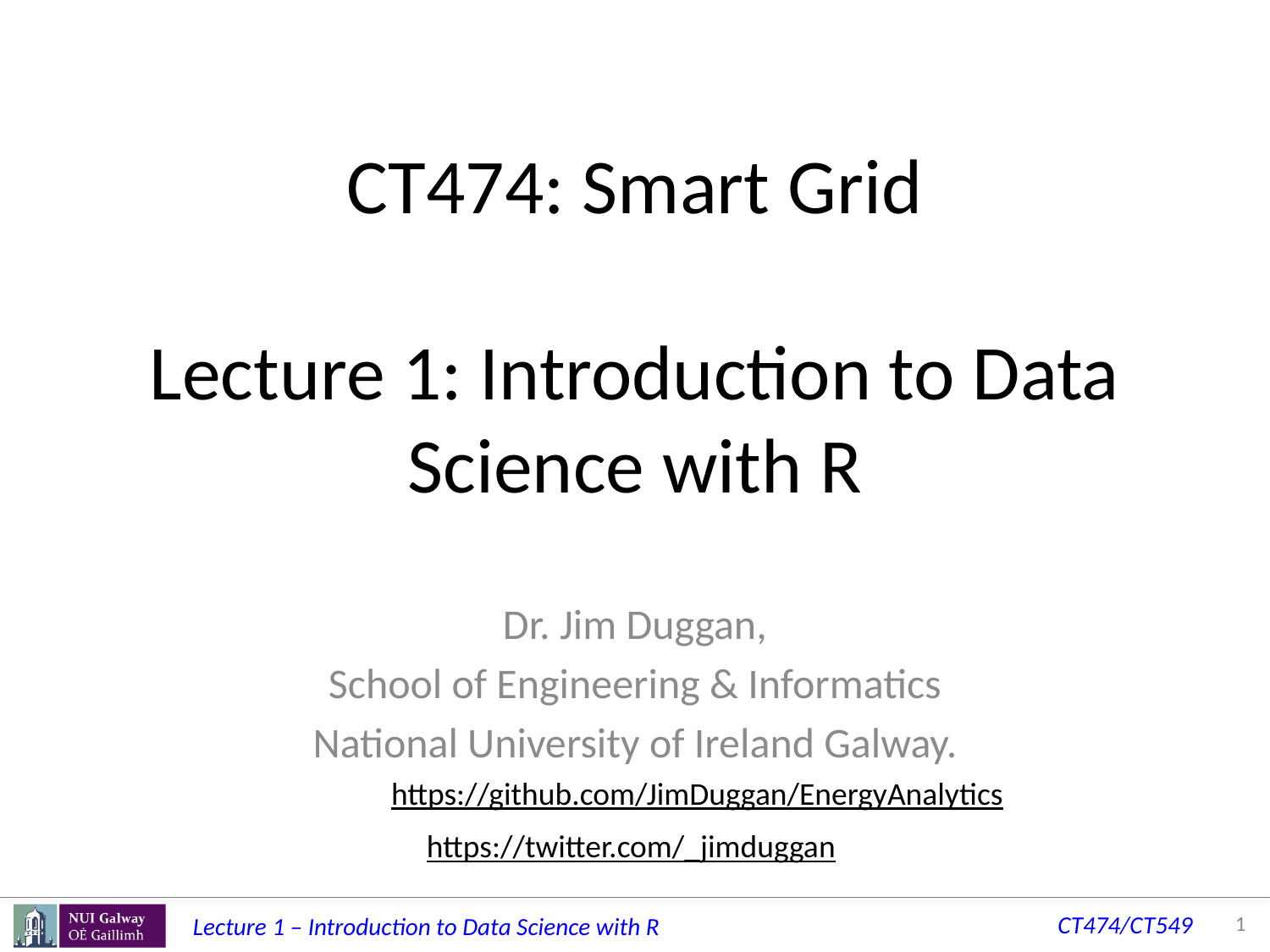

# CT474: Smart Grid Lecture 1: Introduction to Data Science with R
Dr. Jim Duggan,
School of Engineering & Informatics
National University of Ireland Galway.
https://github.com/JimDuggan/EnergyAnalytics
https://twitter.com/_jimduggan
1